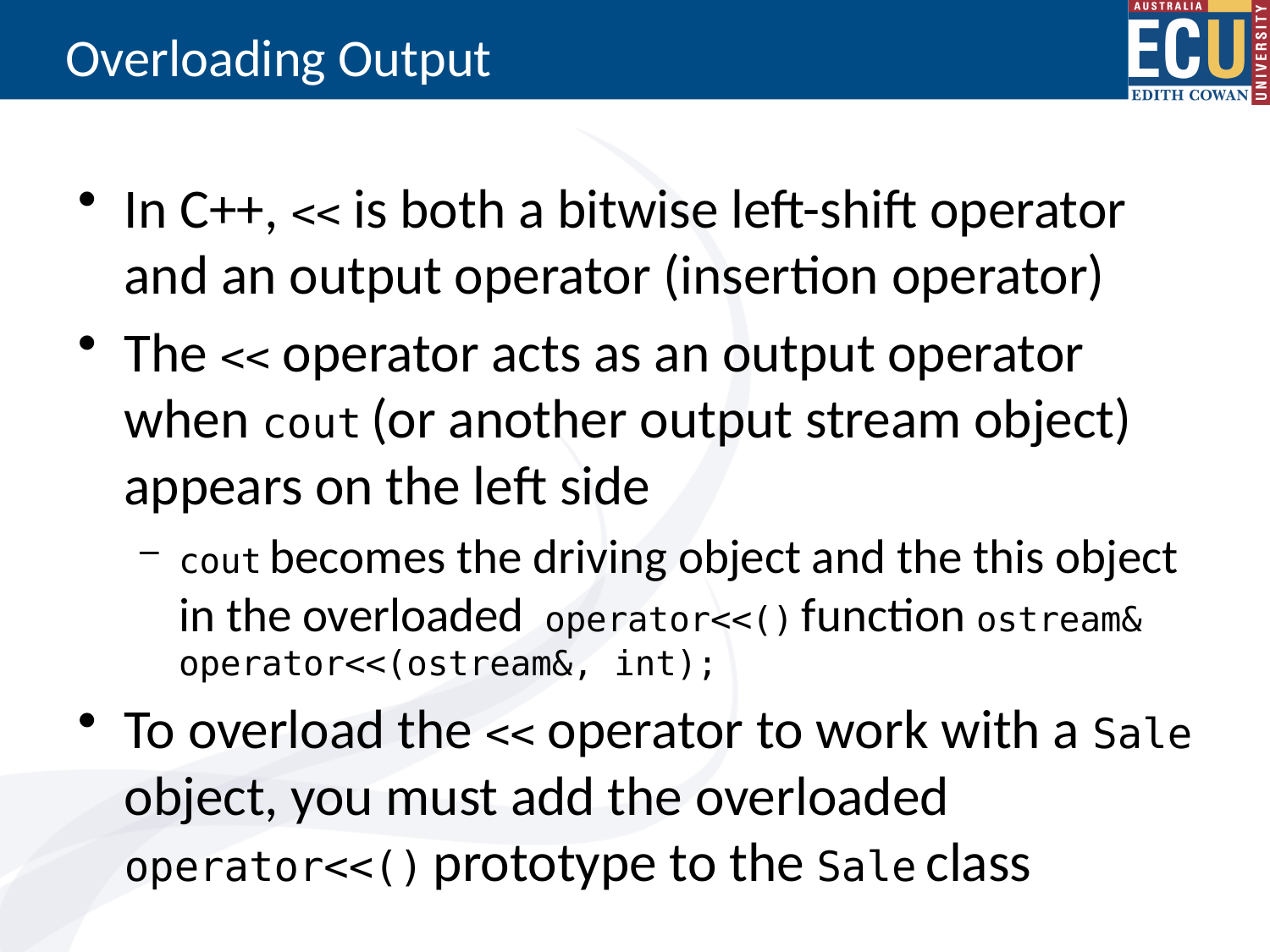

# Overloading Output
In C++, << is both a bitwise left-shift operator and an output operator (insertion operator)
The << operator acts as an output operator when cout (or another output stream object) appears on the left side
cout becomes the driving object and the this object in the overloaded operator<<() function ostream& operator<<(ostream&, int);
To overload the << operator to work with a Sale object, you must add the overloaded operator<<() prototype to the Sale class